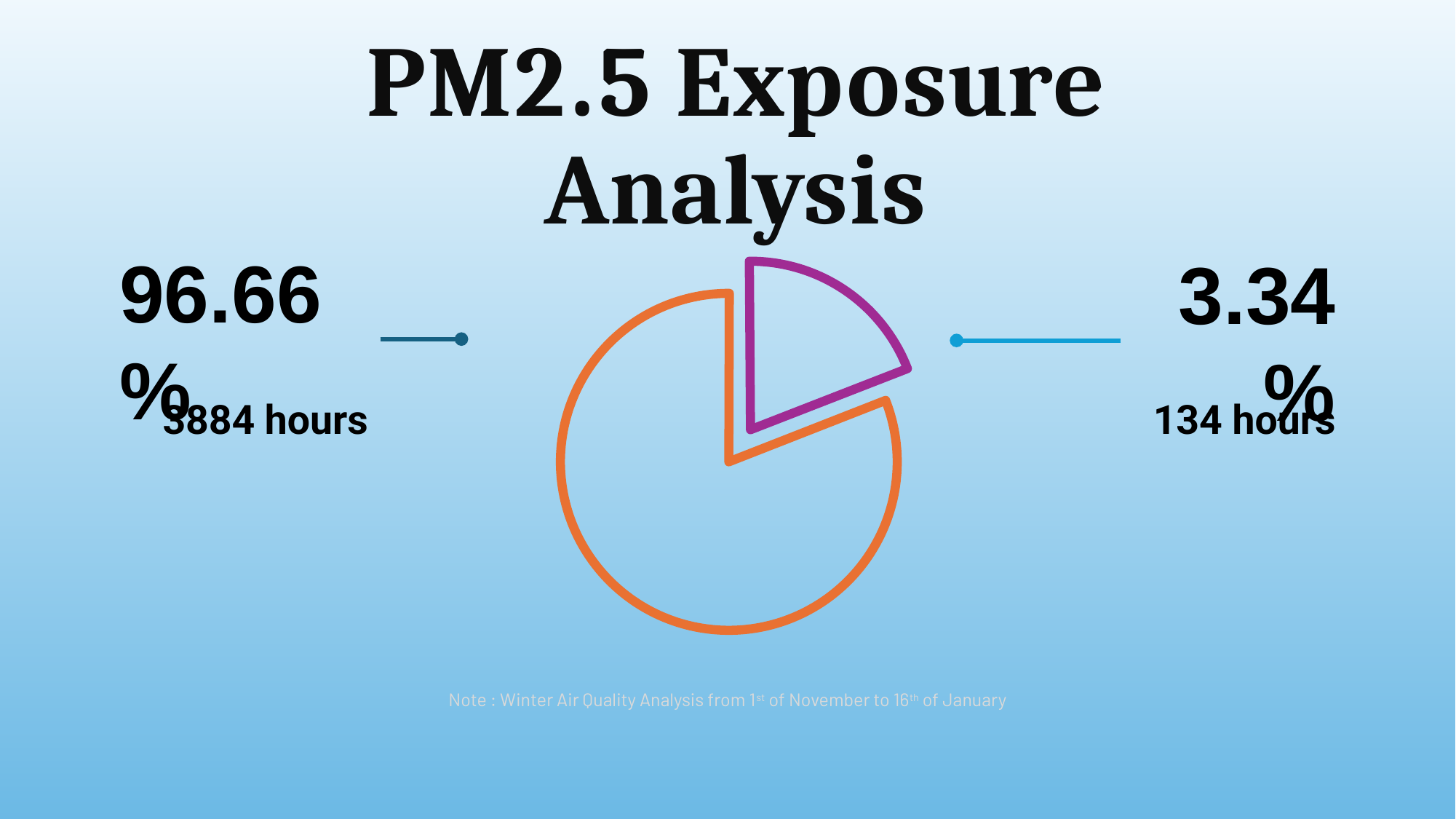

# PM2.5 Exposure Analysis

96.66%
3.34%
3884 hours
134 hours
Note : Winter Air Quality Analysis from 1st of November to 16th of January